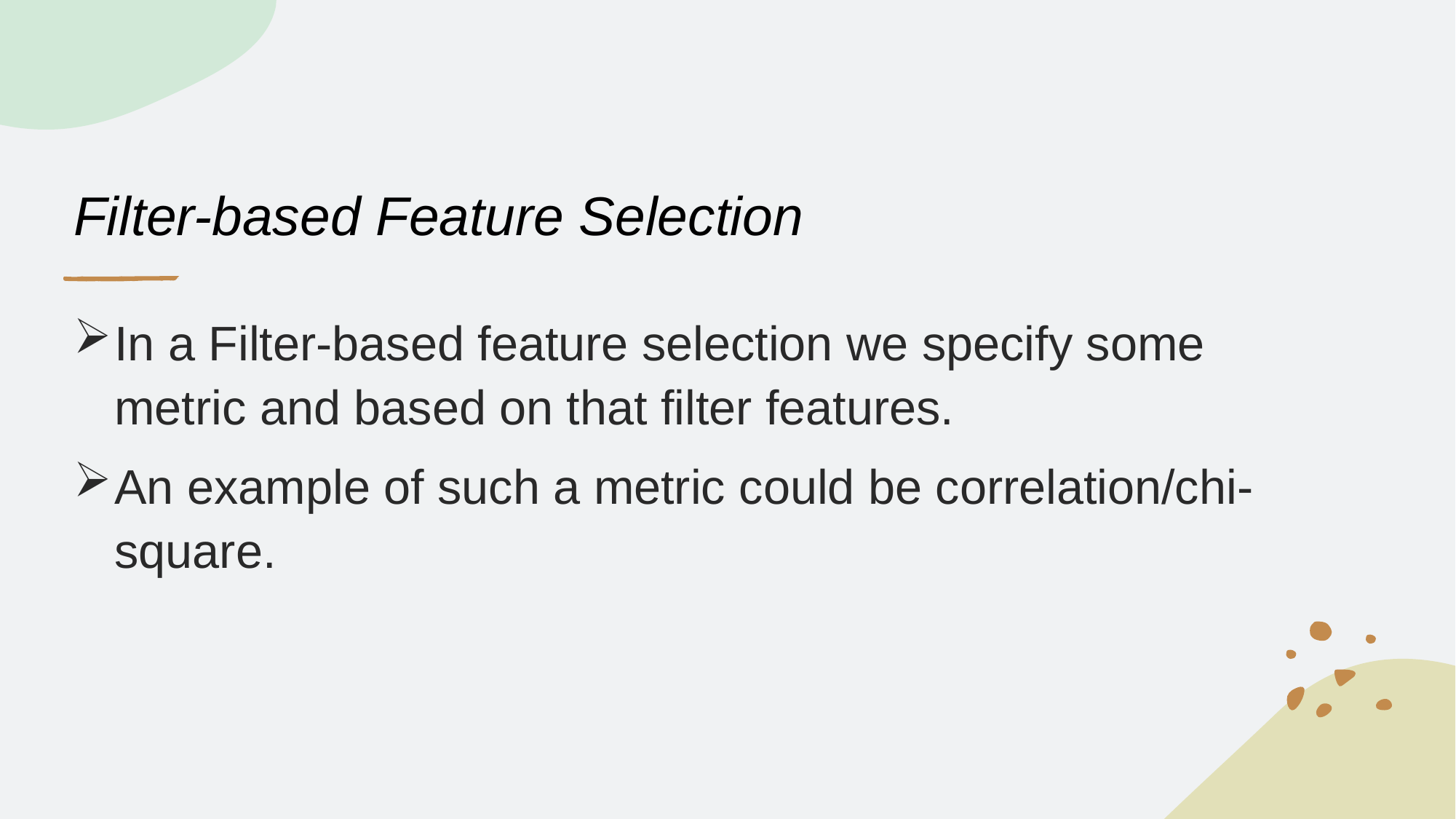

# Filter-based Feature Selection
In a Filter-based feature selection we specify some metric and based on that filter features.
An example of such a metric could be correlation/chi-square.